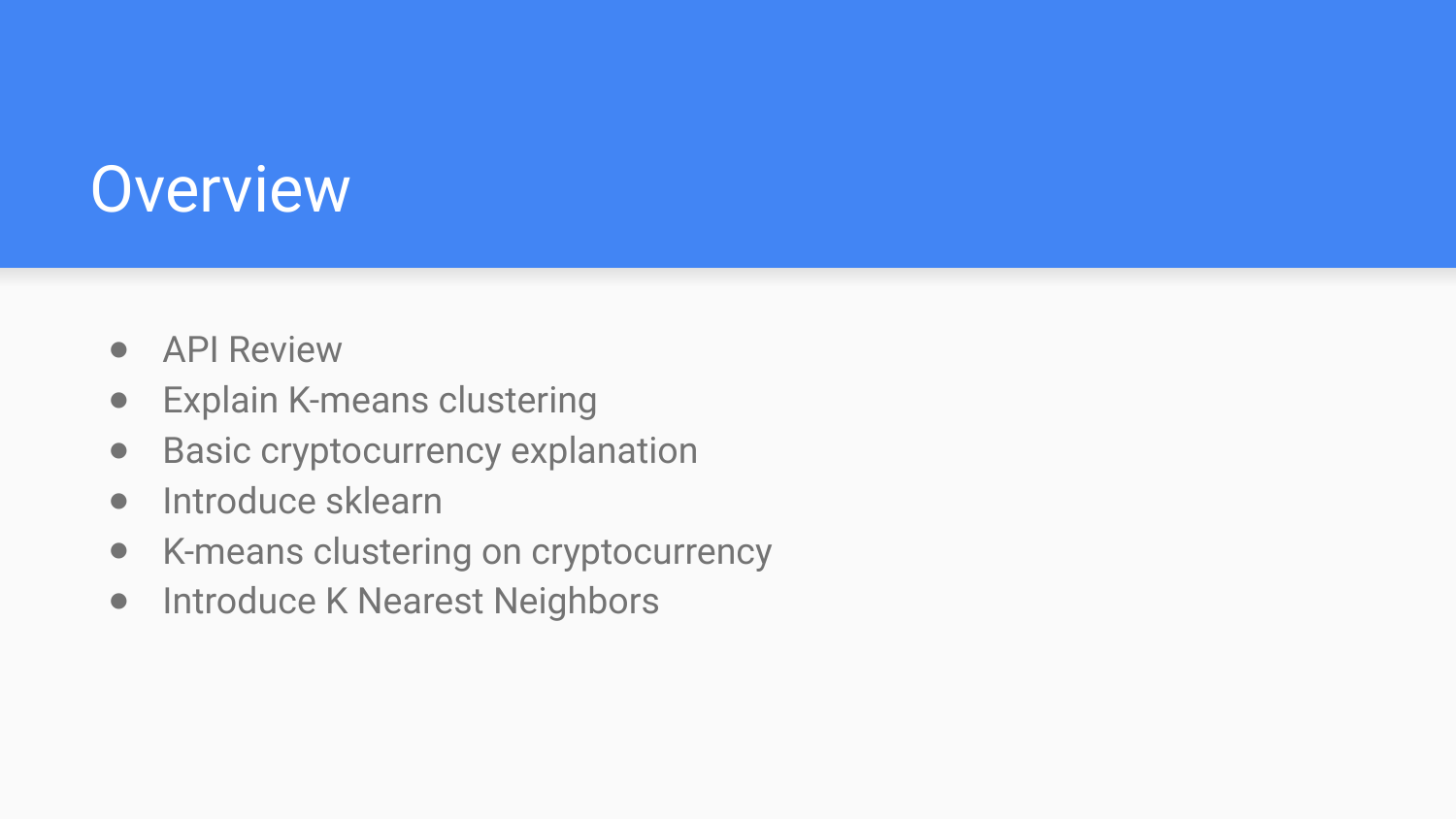

# Overview
API Review
Explain K-means clustering
Basic cryptocurrency explanation
Introduce sklearn
K-means clustering on cryptocurrency
Introduce K Nearest Neighbors